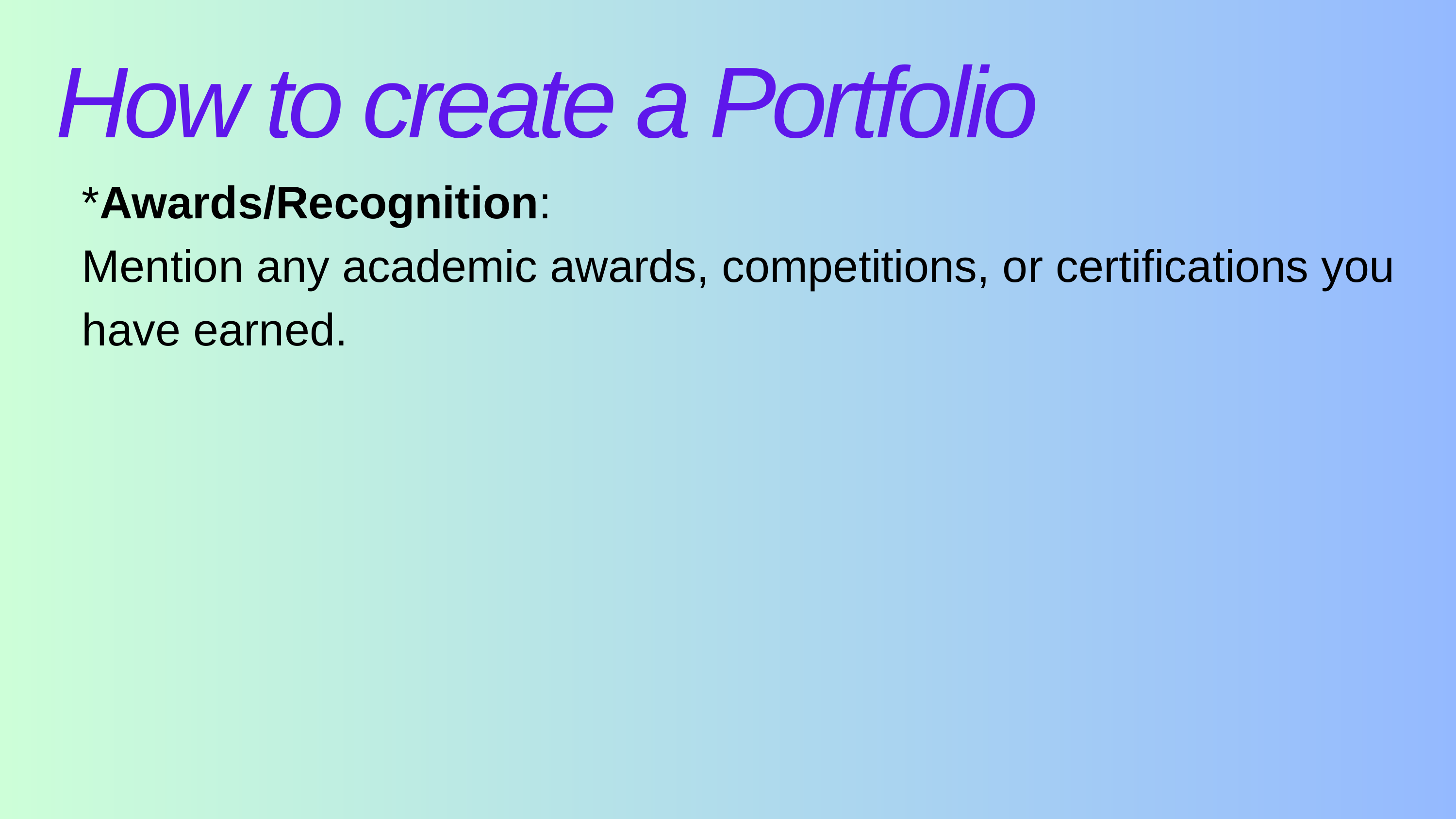

How to create a Portfolio

*Awards/Recognition:
Mention any academic awards, competitions, or certifications you have earned.